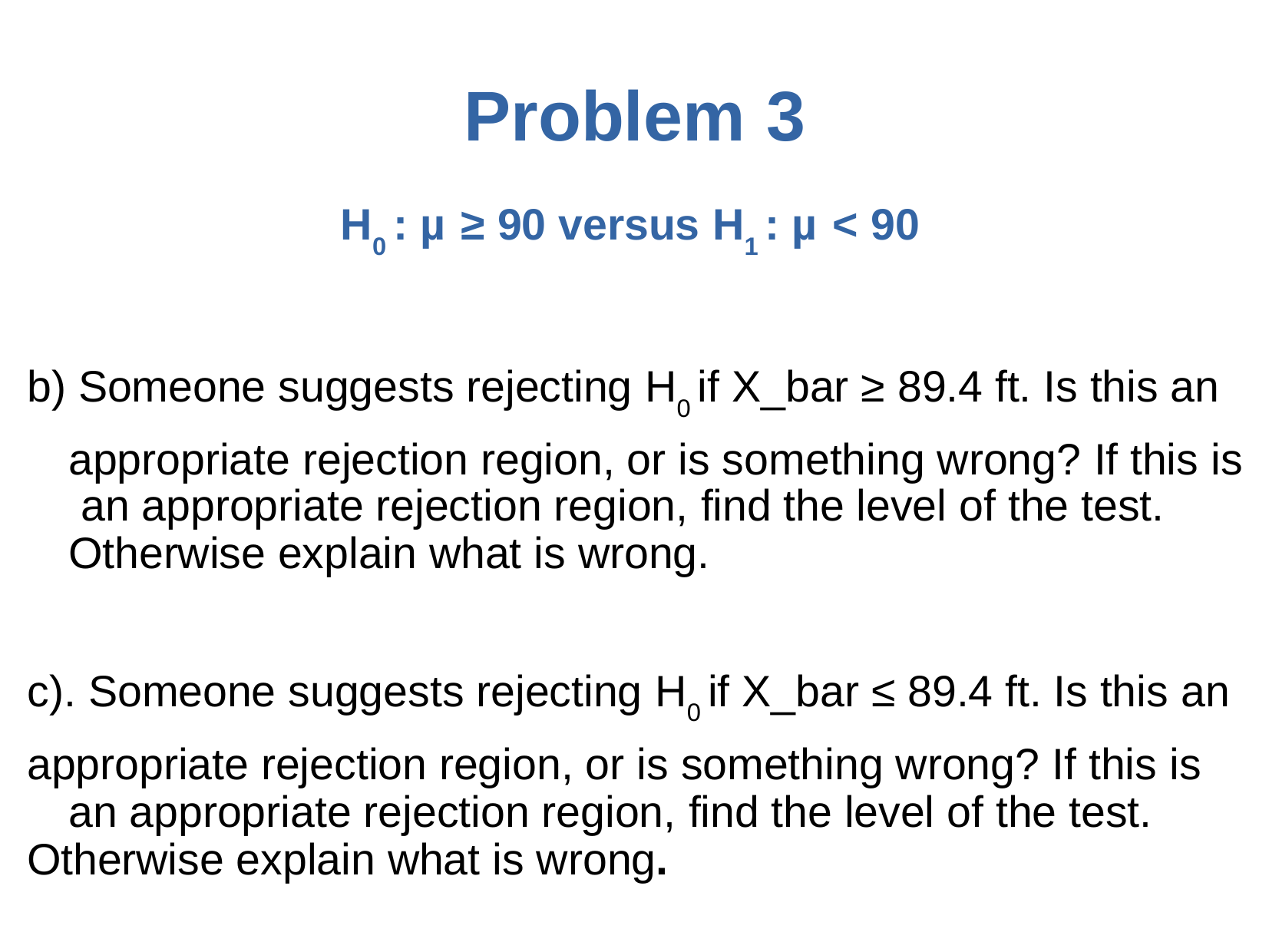

# Problem	3
H0 : µ ≥ 90 versus H1 : µ < 90

b) Someone suggests rejecting H0 if X_bar ≥ 89.4 ft. Is this an
appropriate rejection region, or is something wrong? If this is  an appropriate rejection region, find the level of the test.
Otherwise explain what is wrong.

c). Someone suggests rejecting H0 if X_bar ≤ 89.4 ft. Is this an
appropriate rejection region, or is something wrong? If this is  an appropriate rejection region, find the level of the test.
Otherwise explain what is wrong.